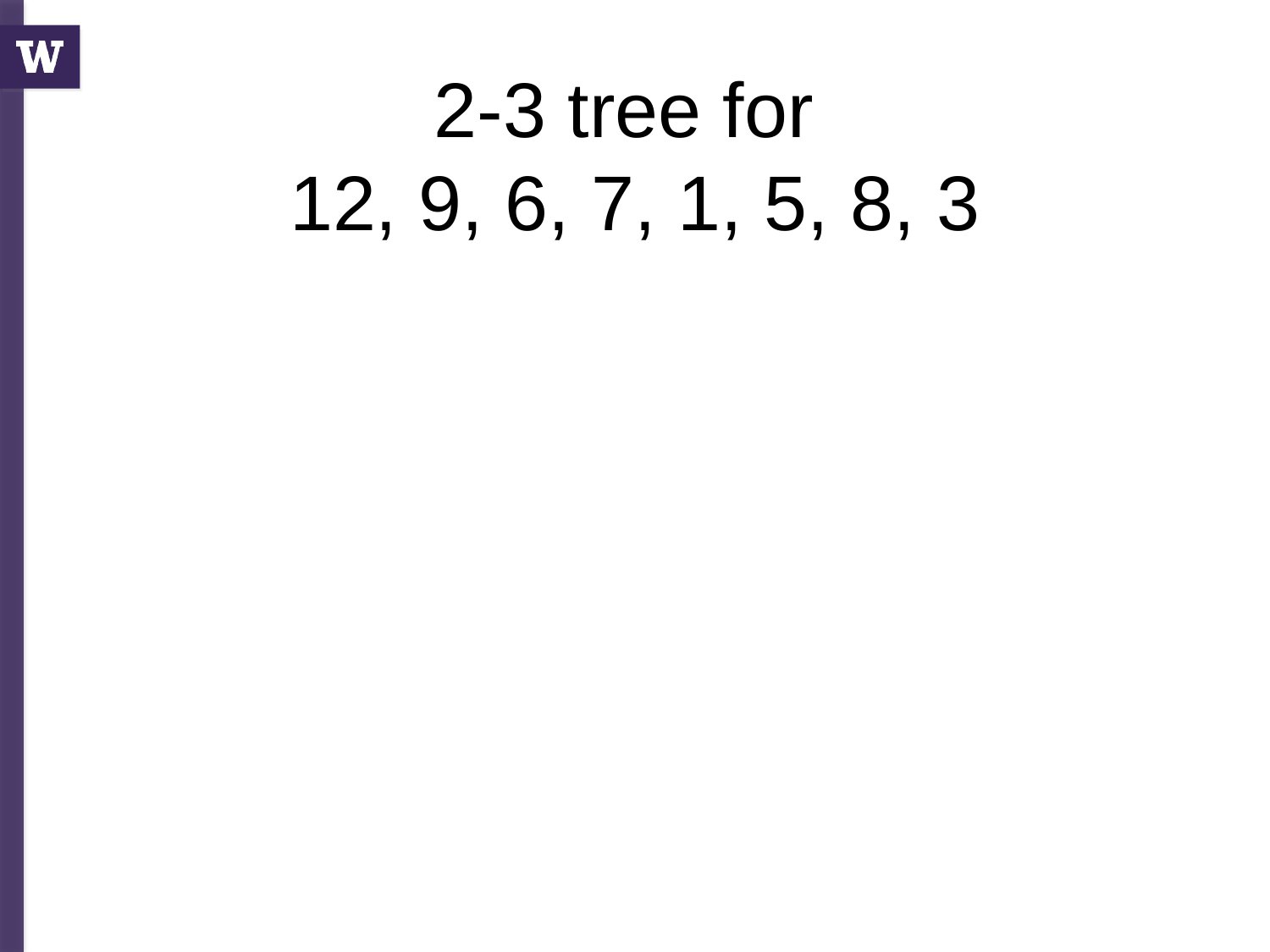

# 2-3 tree for 12, 9, 6, 7, 1, 5, 8, 3